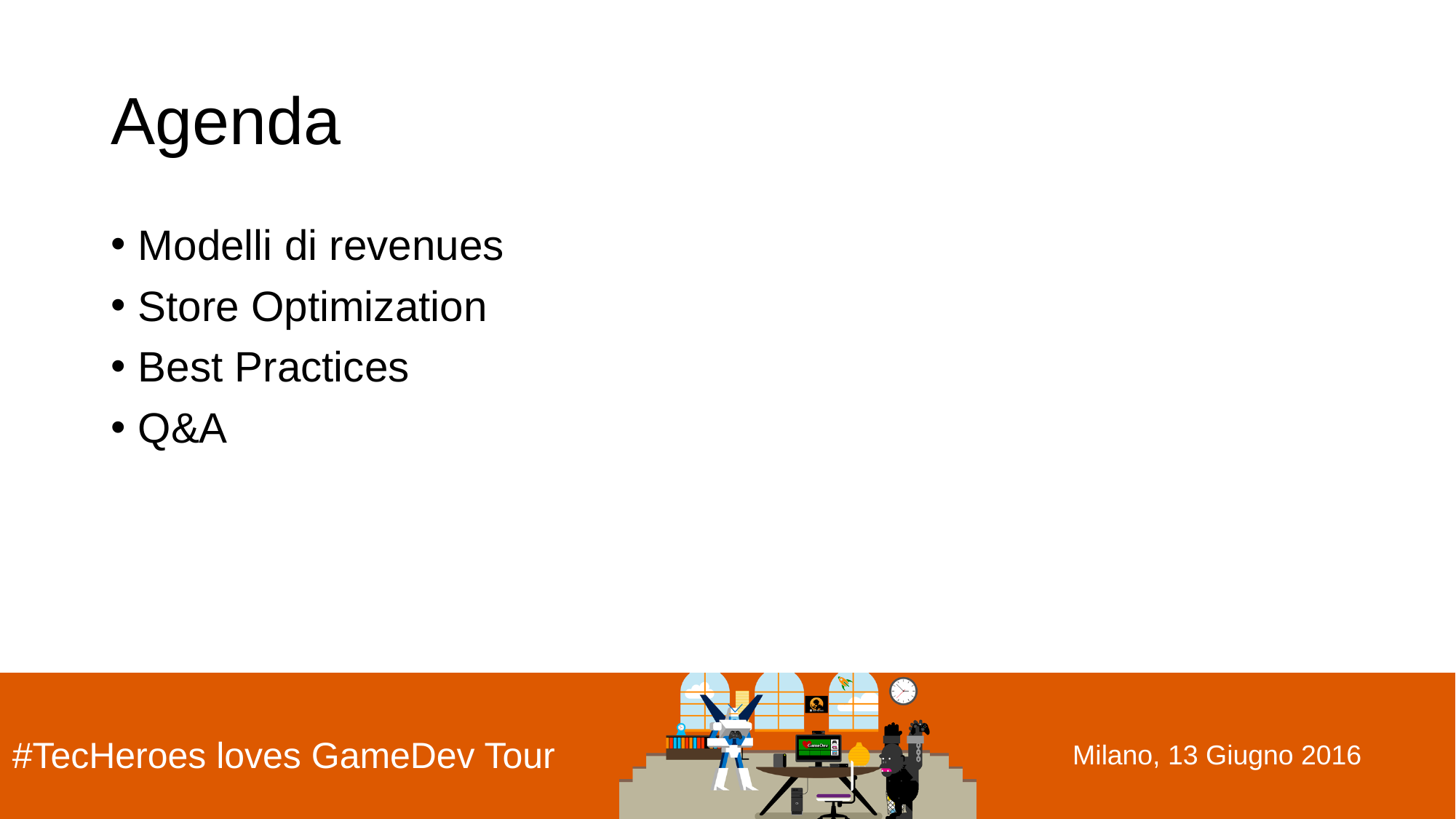

# Agenda
Modelli di revenues
Store Optimization
Best Practices
Q&A